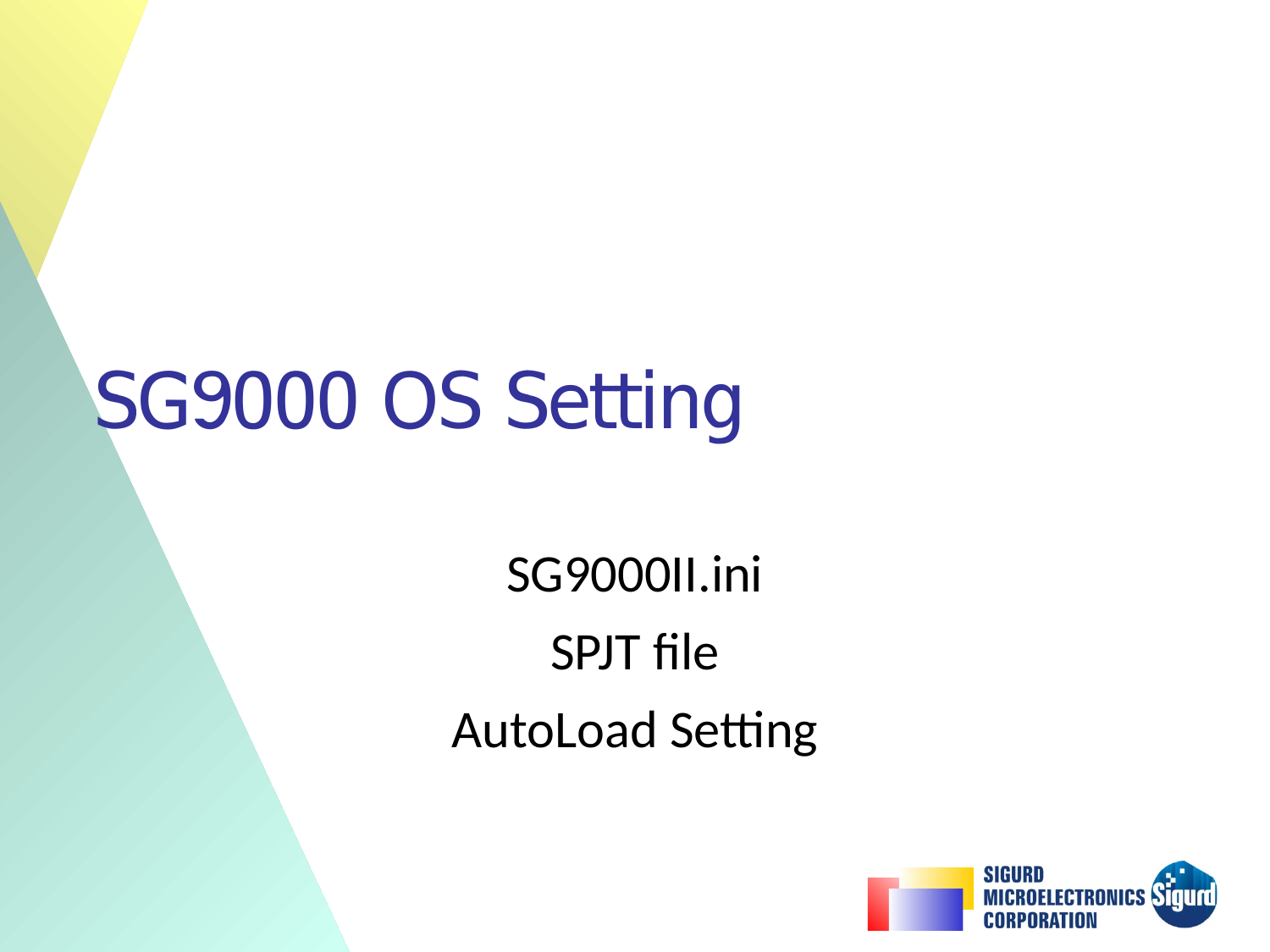

# SG9000 OS Setting
SG9000II.ini
SPJT file
AutoLoad Setting